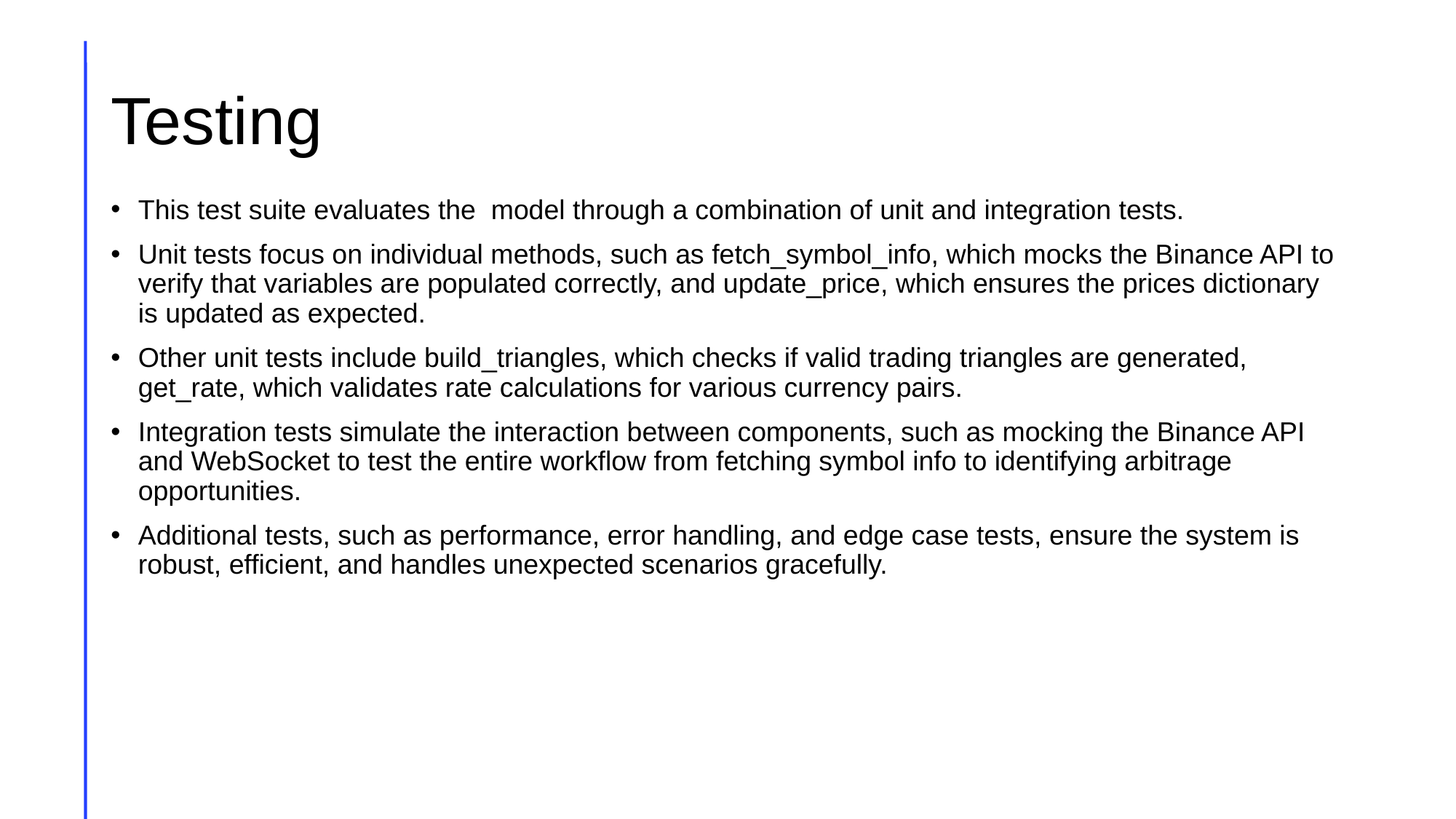

# Testing
This test suite evaluates the  model through a combination of unit and integration tests.
Unit tests focus on individual methods, such as fetch_symbol_info, which mocks the Binance API to verify that variables are populated correctly, and update_price, which ensures the prices dictionary is updated as expected.
Other unit tests include build_triangles, which checks if valid trading triangles are generated, get_rate, which validates rate calculations for various currency pairs.
Integration tests simulate the interaction between components, such as mocking the Binance API and WebSocket to test the entire workflow from fetching symbol info to identifying arbitrage opportunities.
Additional tests, such as performance, error handling, and edge case tests, ensure the system is robust, efficient, and handles unexpected scenarios gracefully.